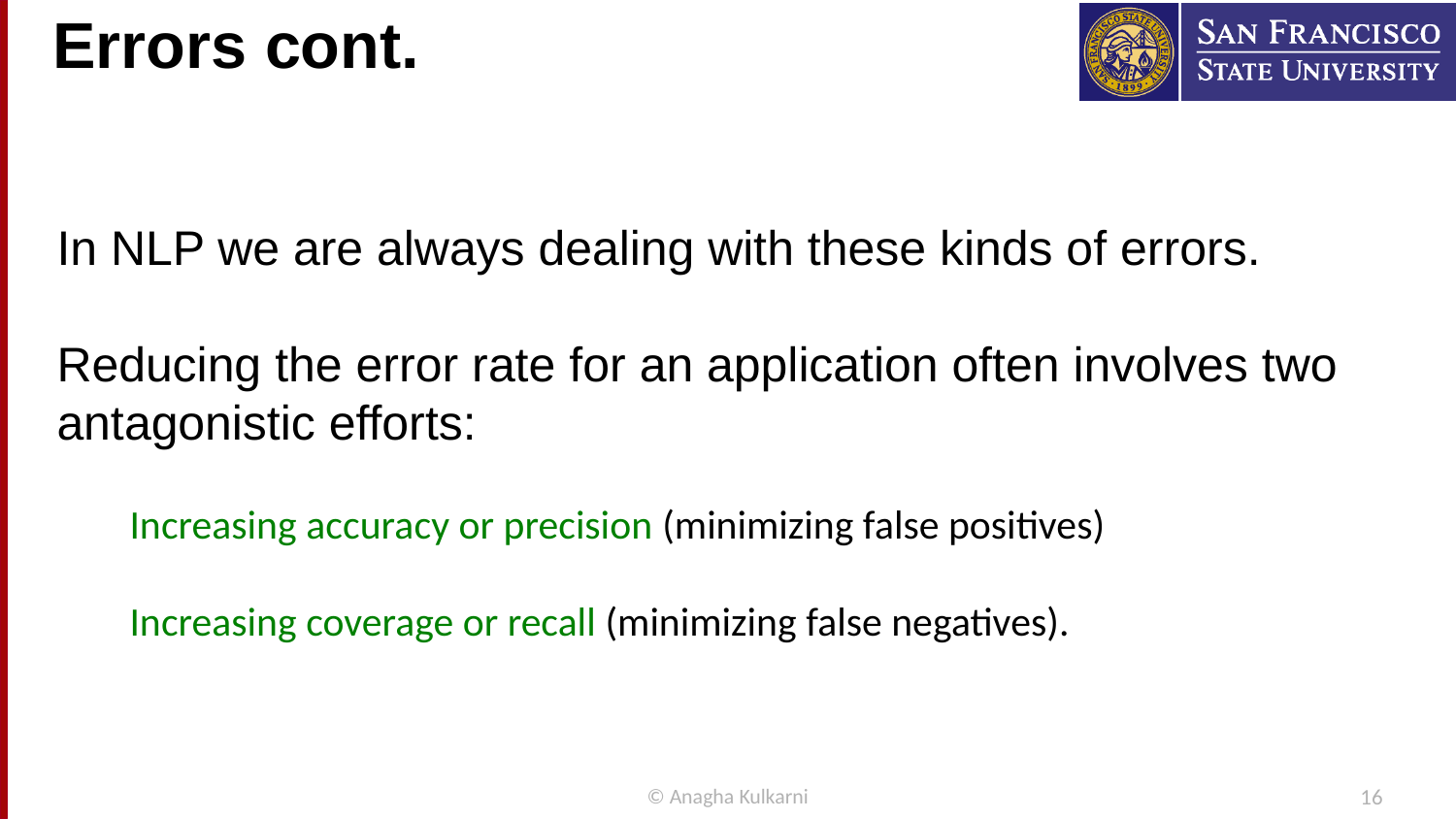

# Errors cont.
In NLP we are always dealing with these kinds of errors.

Reducing the error rate for an application often involves two antagonistic efforts:

Increasing accuracy or precision (minimizing false positives)

Increasing coverage or recall (minimizing false negatives).
© Anagha Kulkarni
16